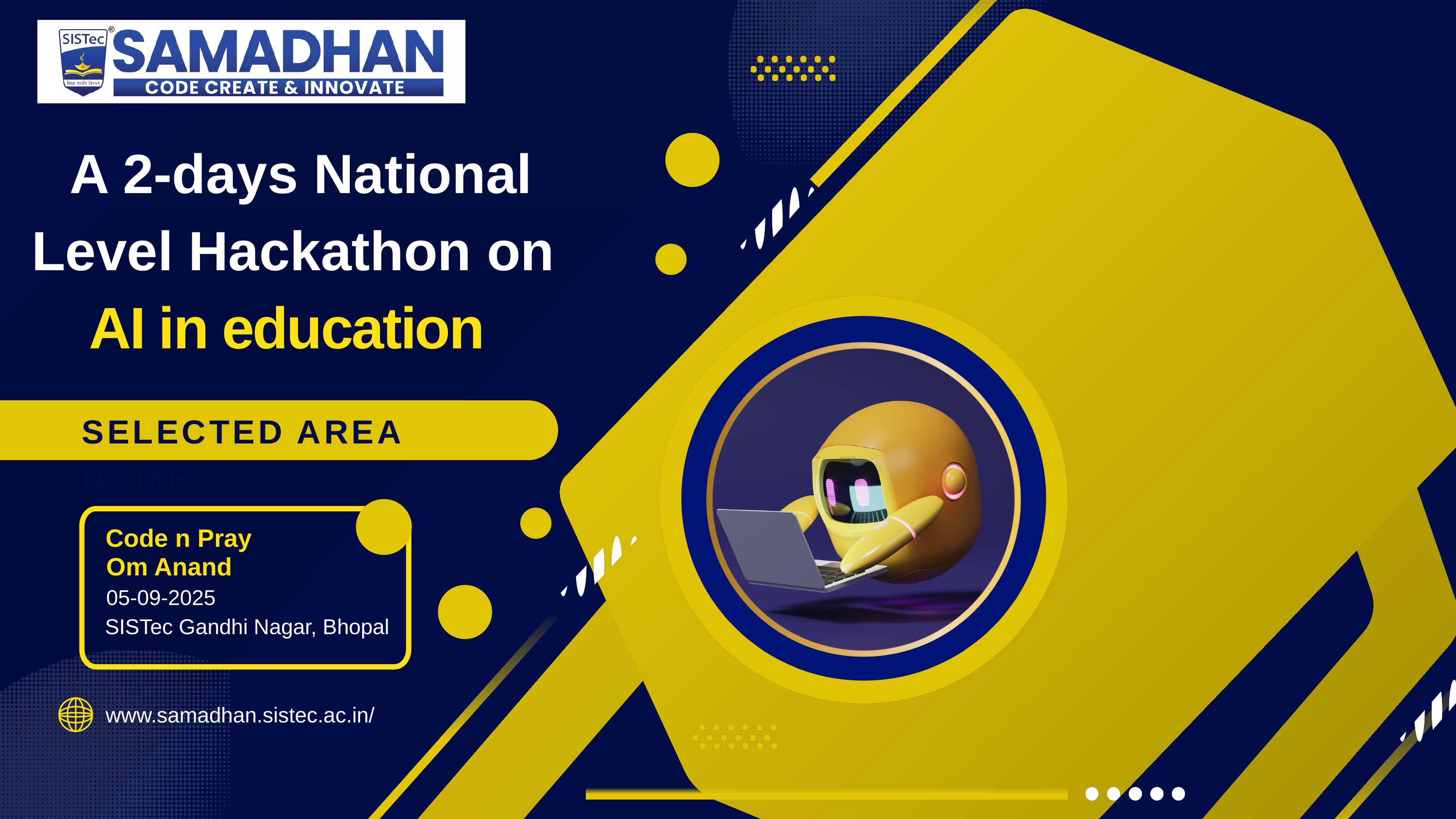

A 2-days National Level Hackathon on

    AI in education

SELECTED AREA NAME

Code n Pray
Om Anand

05-09-2025

SISTec Gandhi Nagar, Bhopal

www.samadhan.sistec.ac.in/